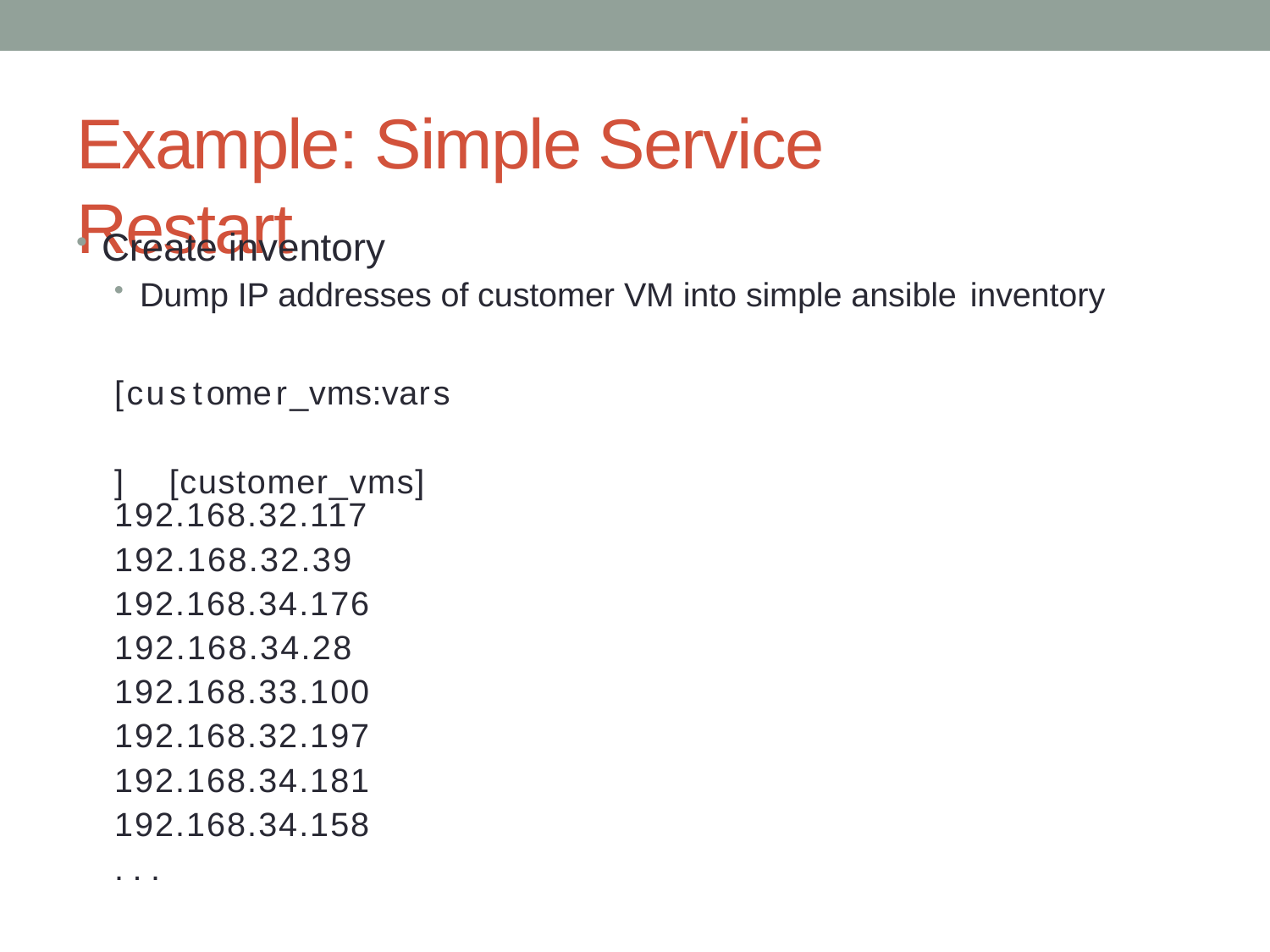

# Example: Simple Service Restart
Create inventory
Dump IP addresses of customer VM into simple ansible inventory
[customer_vms:vars]  [customer_vms]
192.168.32.117
192.168.32.39
192.168.34.176
192.168.34.28
192.168.33.100
192.168.32.197
192.168.34.181
192.168.34.158
...